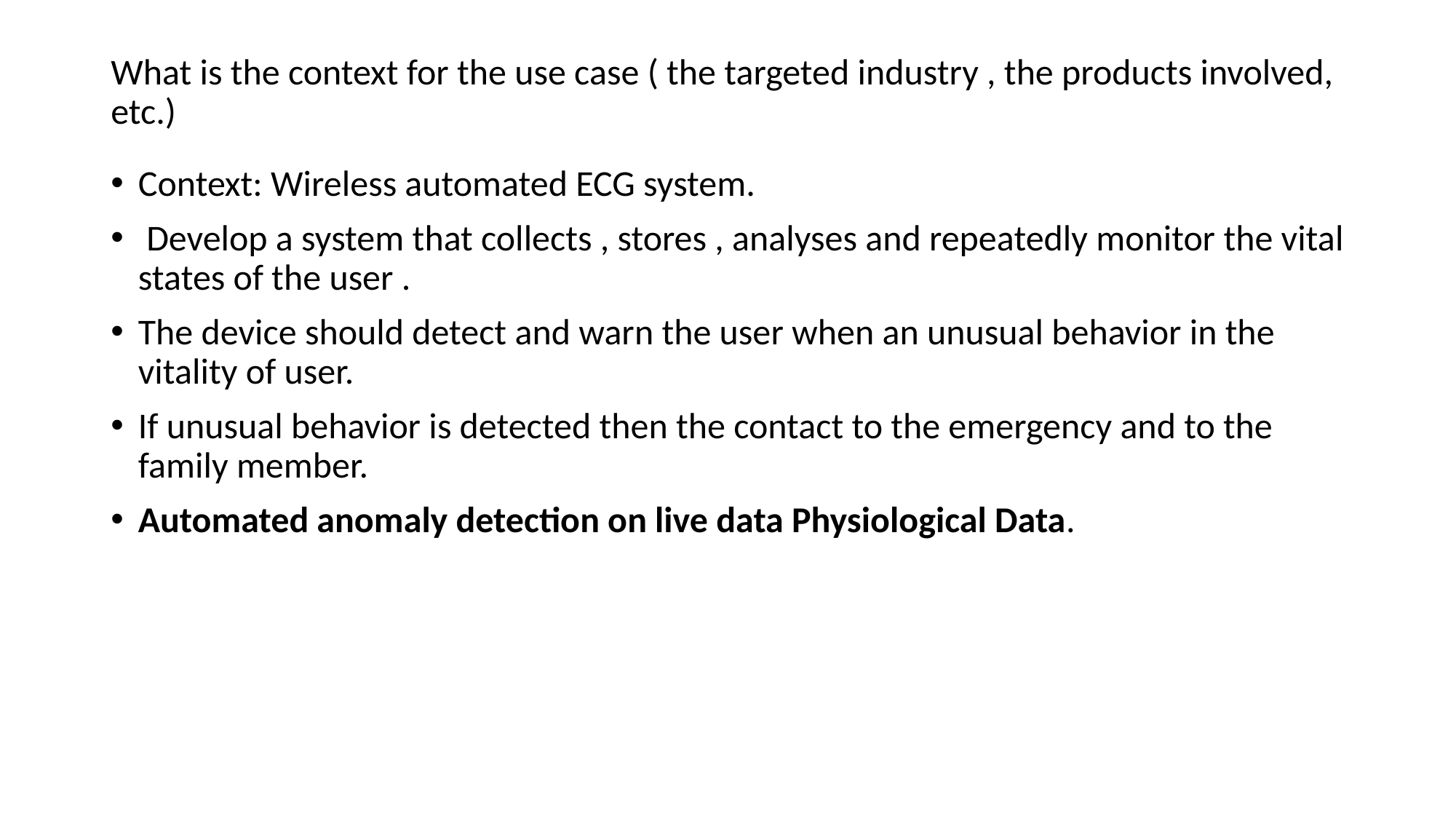

# What is the context for the use case ( the targeted industry , the products involved, etc.)
Context: Wireless automated ECG system.
 Develop a system that collects , stores , analyses and repeatedly monitor the vital states of the user .
The device should detect and warn the user when an unusual behavior in the vitality of user.
If unusual behavior is detected then the contact to the emergency and to the family member.
Automated anomaly detection on live data Physiological Data.